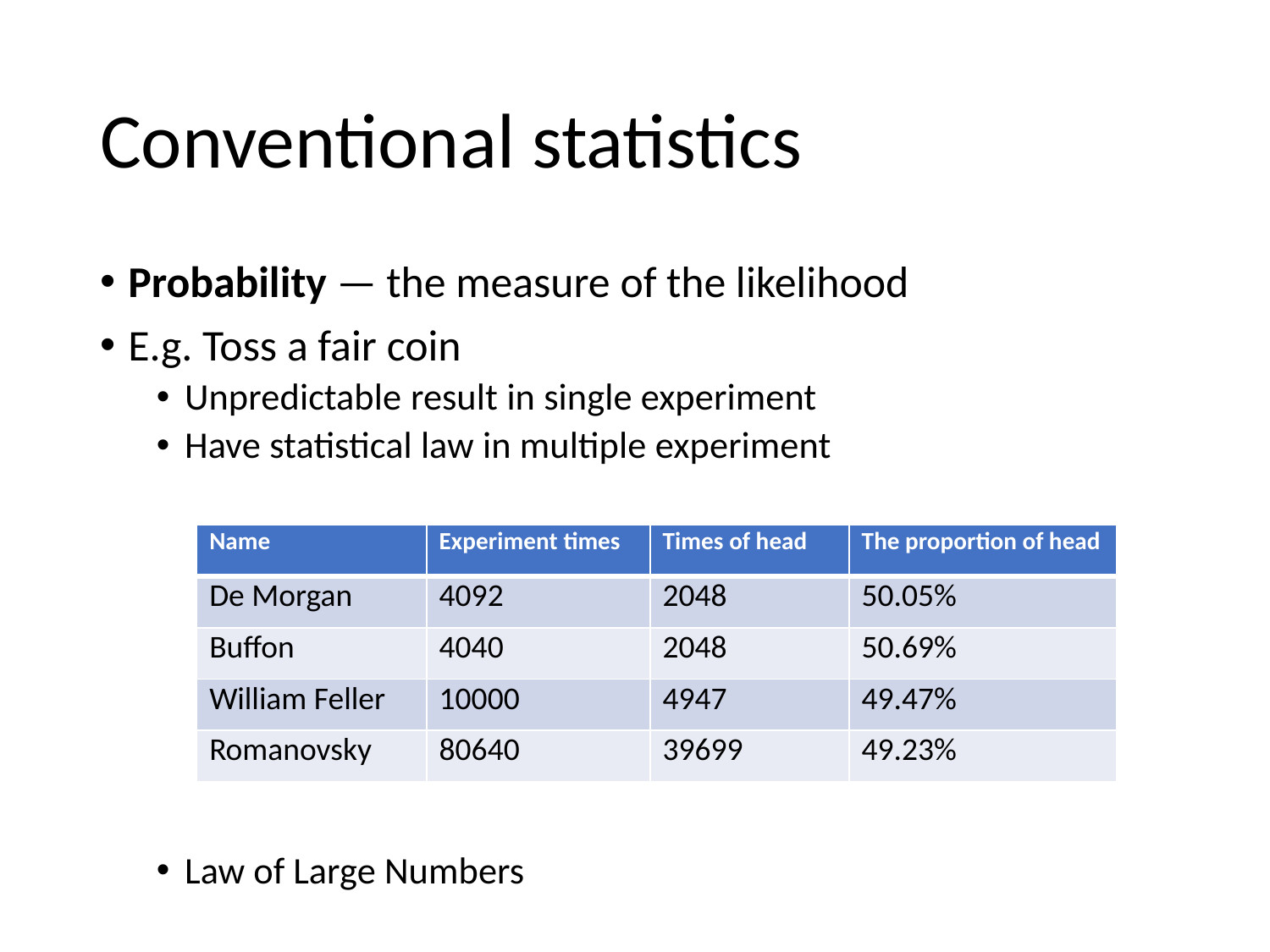

# Conventional statistics
Probability — the measure of the likelihood
E.g. Toss a fair coin
Unpredictable result in single experiment
Have statistical law in multiple experiment

Law of Large Numbers

| Name | Experiment times | Times of head | The proportion of head |
| --- | --- | --- | --- |
| De Morgan | 4092 | 2048 | 50.05% |
| Buffon | 4040 | 2048 | 50.69% |
| William Feller | 10000 | 4947 | 49.47% |
| Romanovsky | 80640 | 39699 | 49.23% |